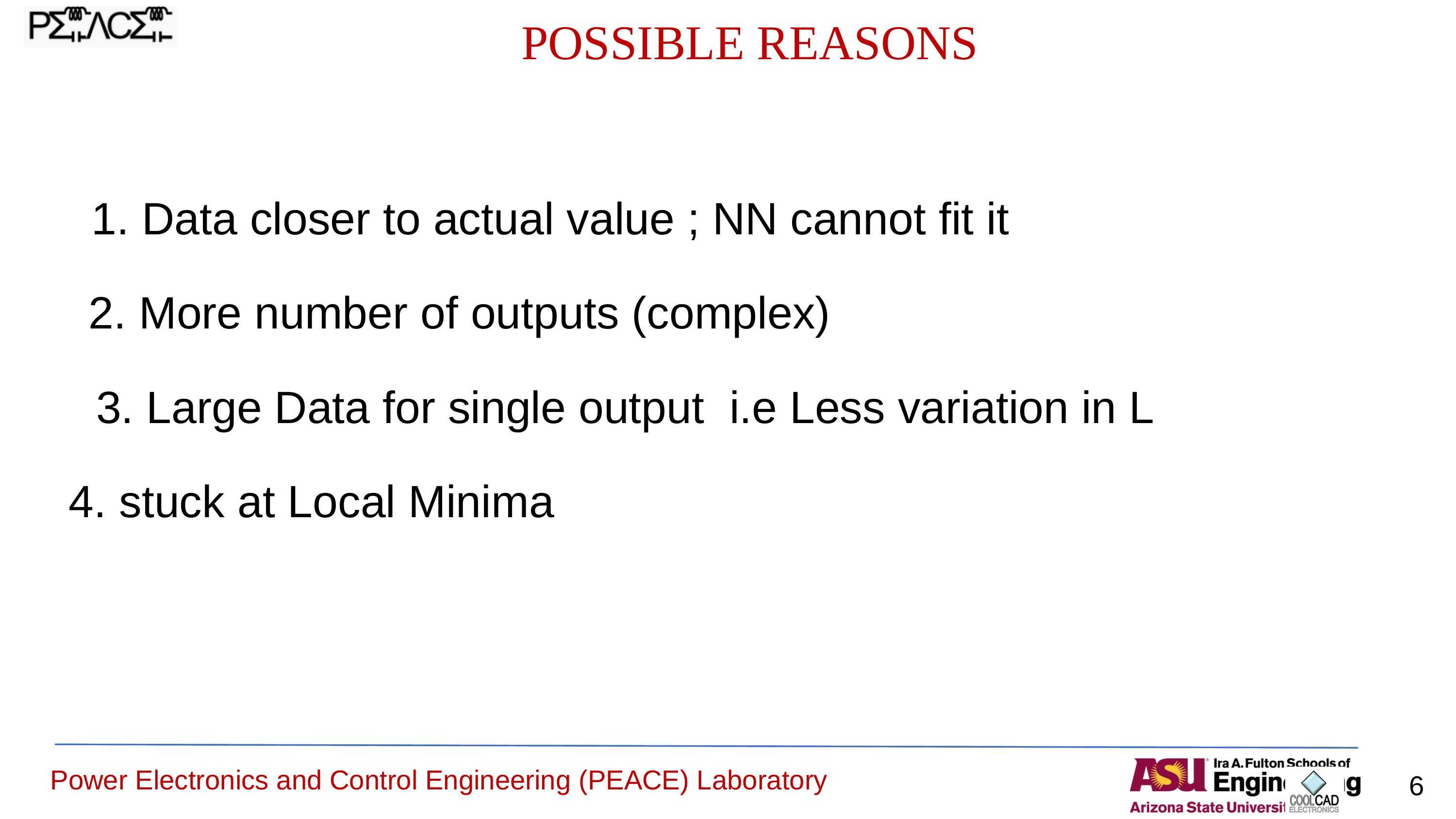

POSSIBLE REASONS
 1. Data closer to actual value ; NN cannot fit it

2. More number of outputs (complex)
3. Large Data for single output  i.e Less variation in L
4. stuck at Local Minima

Power Electronics and Control Engineering (PEACE) Laboratory

6